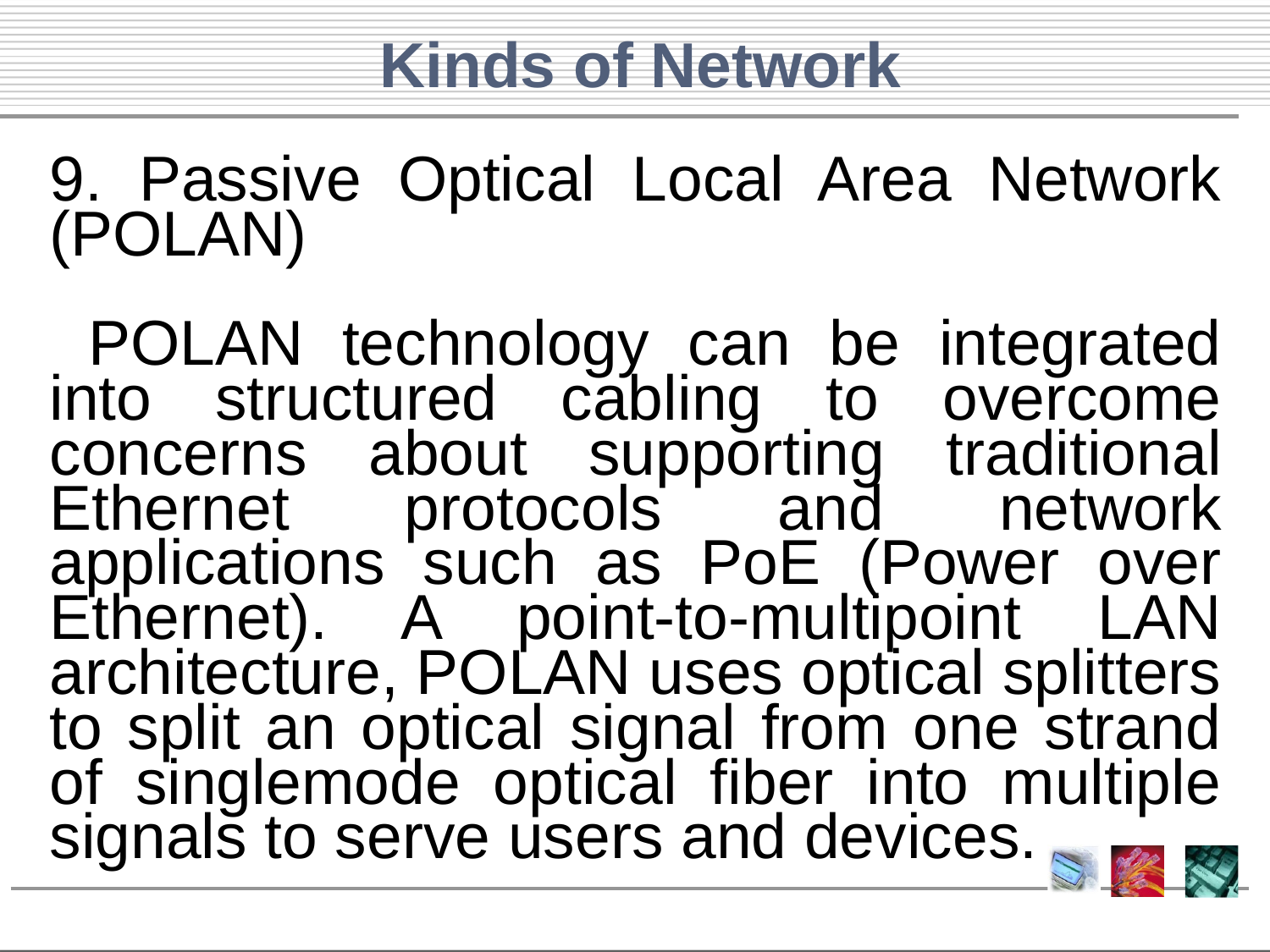

# Kinds of Network

9. Passive Optical Local Area Network (POLAN)

 POLAN technology can be integrated into structured cabling to overcome concerns about supporting traditional Ethernet protocols and network applications such as PoE (Power over Ethernet). A point-to-multipoint LAN architecture, POLAN uses optical splitters to split an optical signal from one strand of singlemode optical fiber into multiple signals to serve users and devices.